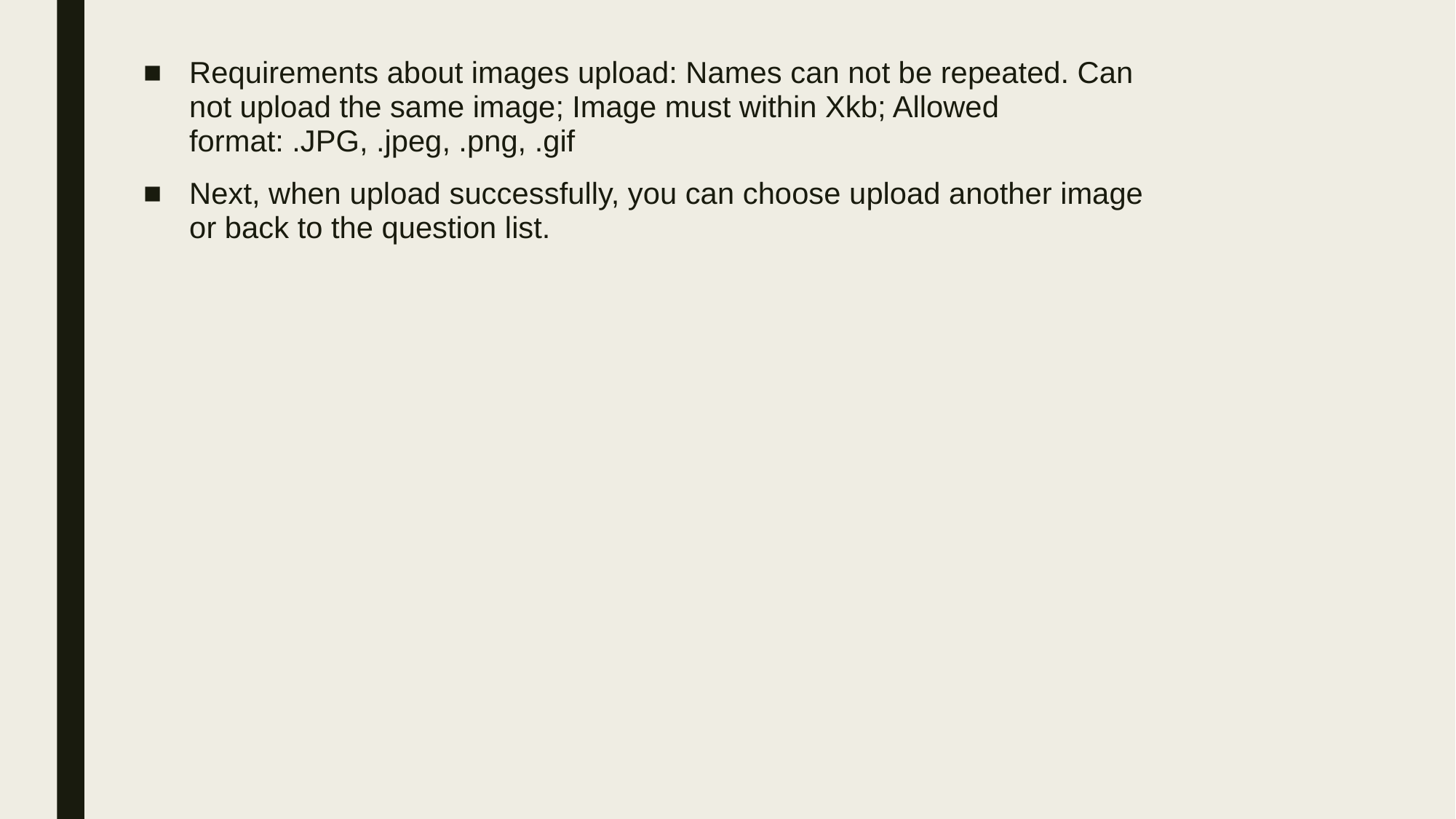

Requirements about images upload: Names can not be repeated. Can not upload the same image; Image must within Xkb; Allowed format: .JPG, .jpeg, .png, .gif
Next, when upload successfully, you can choose upload another image or back to the question list.